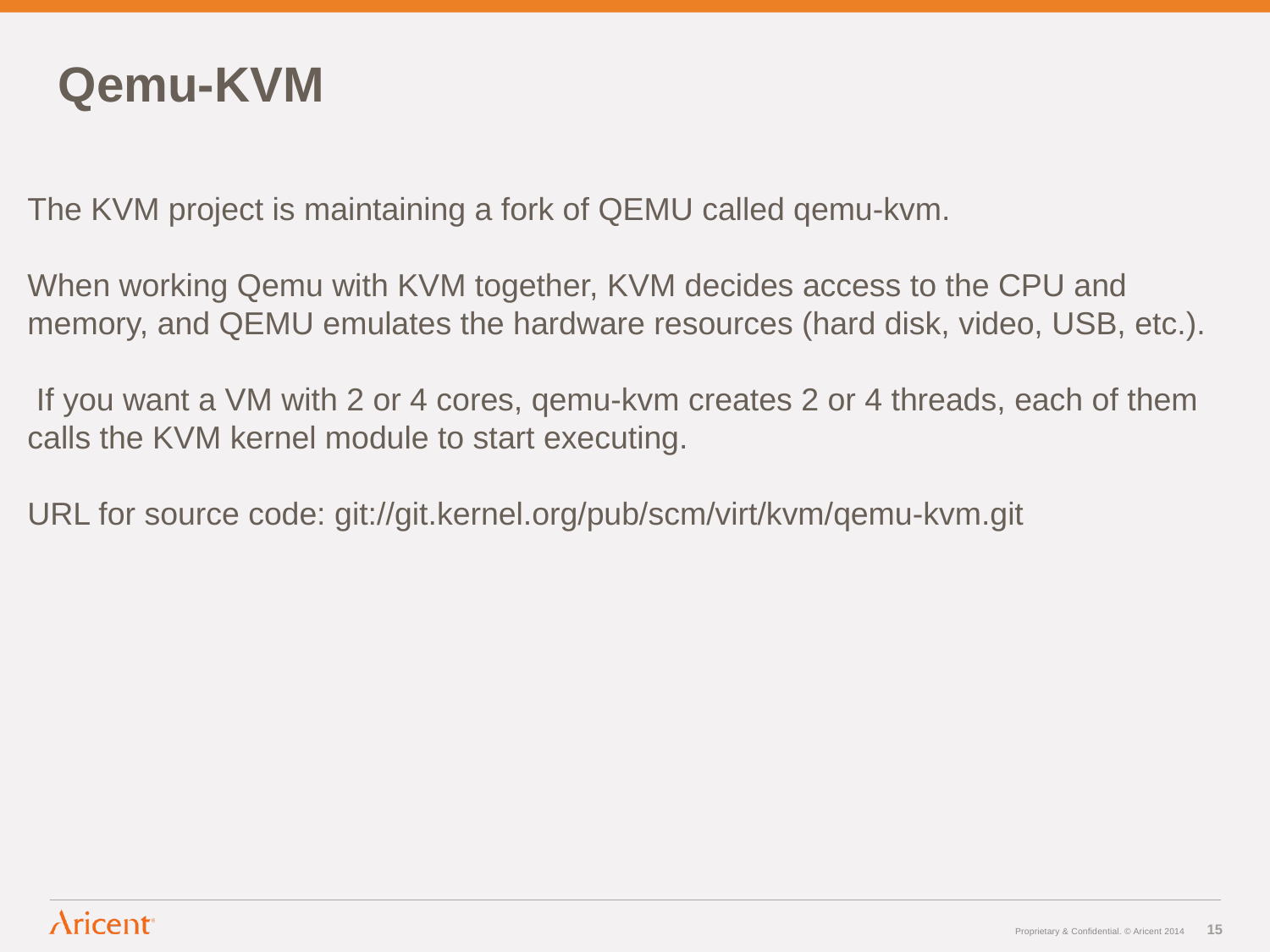

Qemu-KVM
The KVM project is maintaining a fork of QEMU called qemu-kvm.

When working Qemu with KVM together, KVM decides access to the CPU and memory, and QEMU emulates the hardware resources (hard disk, video, USB, etc.).

 If you want a VM with 2 or 4 cores, qemu-kvm creates 2 or 4 threads, each of them calls the KVM kernel module to start executing.

URL for source code: git://git.kernel.org/pub/scm/virt/kvm/qemu-kvm.git

15